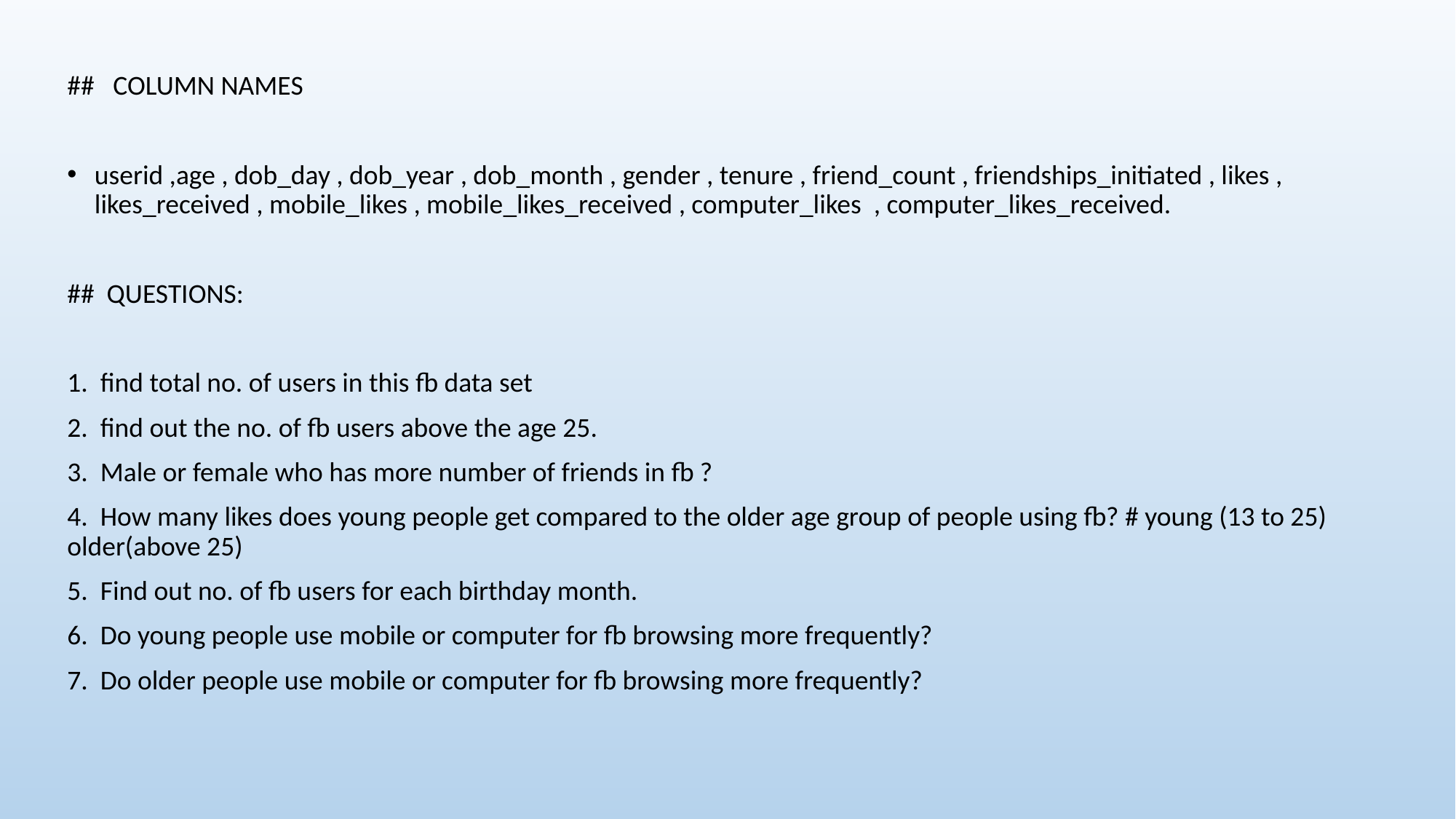

##   COLUMN NAMES

userid ,age , dob_day , dob_year , dob_month , gender , tenure , friend_count , friendships_initiated , likes , likes_received , mobile_likes , mobile_likes_received , computer_likes  , computer_likes_received.

##  QUESTIONS:

1.  find total no. of users in this fb data set
2.  find out the no. of fb users above the age 25.
3.  Male or female who has more number of friends in fb ?
4.  How many likes does young people get compared to the older age group of people using fb? # young (13 to 25) older(above 25)
5.  Find out no. of fb users for each birthday month.
6.  Do young people use mobile or computer for fb browsing more frequently?
7.  Do older people use mobile or computer for fb browsing more frequently?